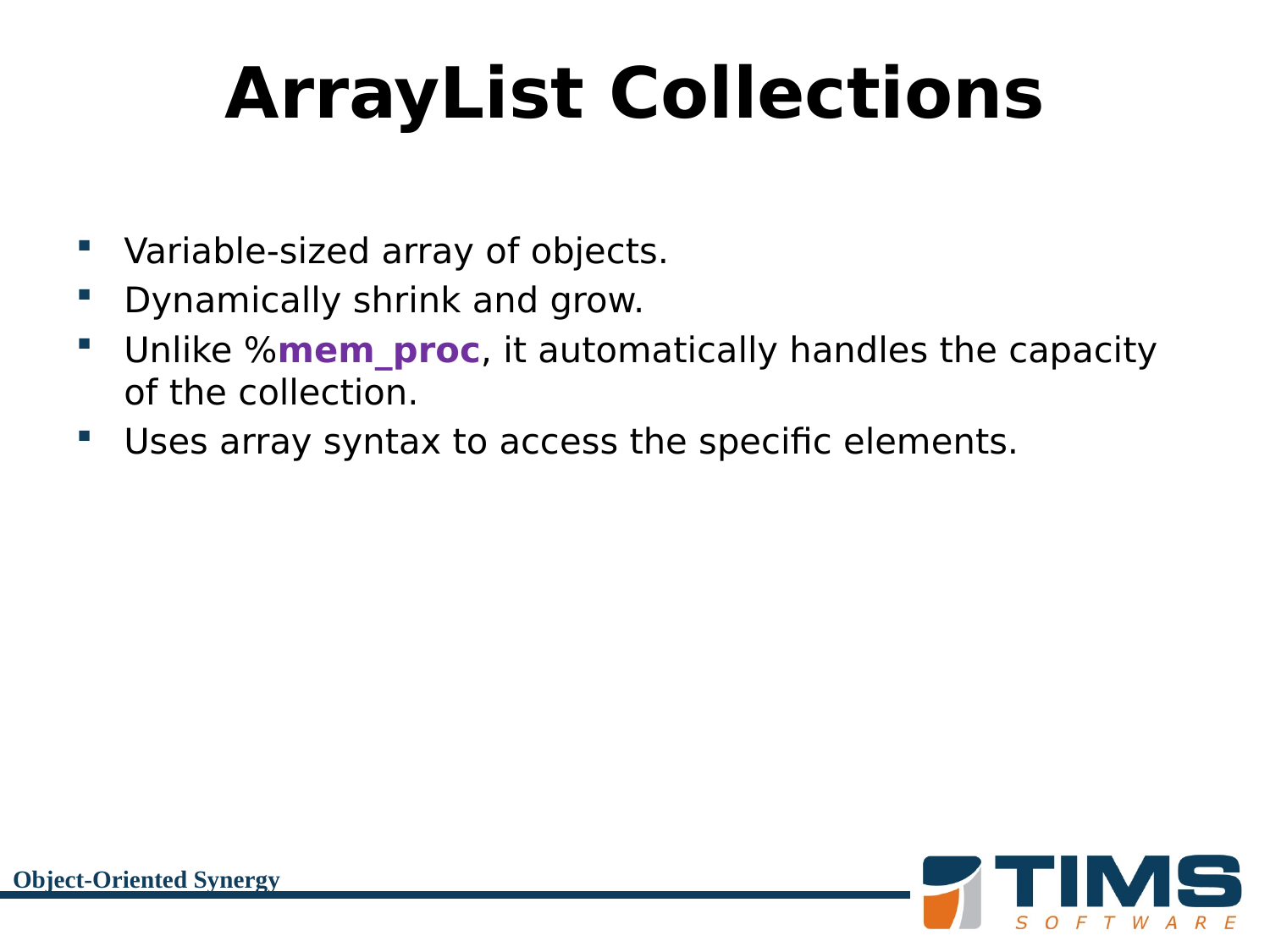

# ArrayList Collections
Variable-sized array of objects.
Dynamically shrink and grow.
Unlike %mem_proc, it automatically handles the capacity of the collection.
Uses array syntax to access the specific elements.
Object-Oriented Synergy